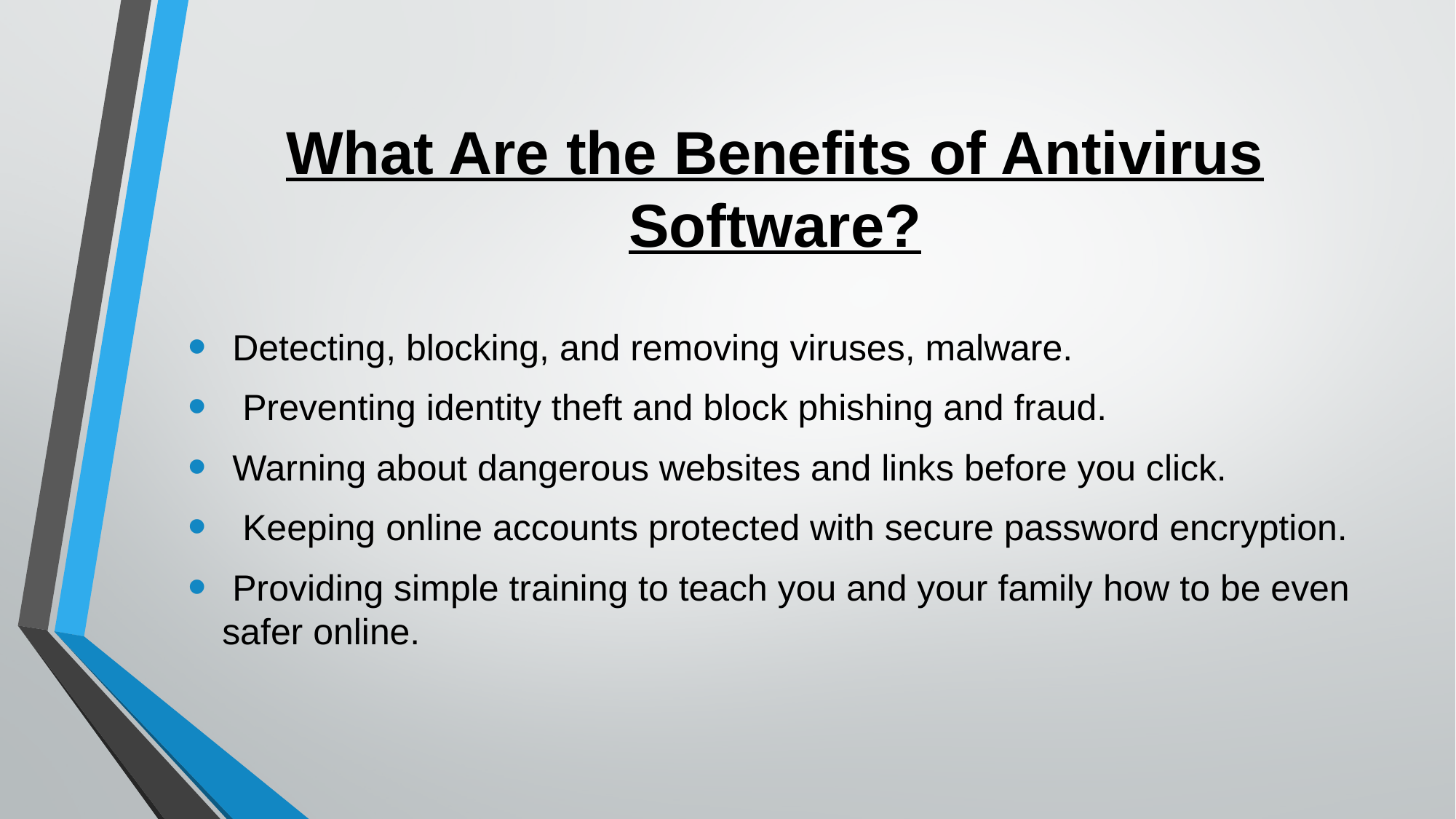

# What Are the Benefits of Antivirus Software?
 Detecting, blocking, and removing viruses, malware.
  Preventing identity theft and block phishing and fraud.
 Warning about dangerous websites and links before you click.
  Keeping online accounts protected with secure password encryption.
 Providing simple training to teach you and your family how to be even safer online.